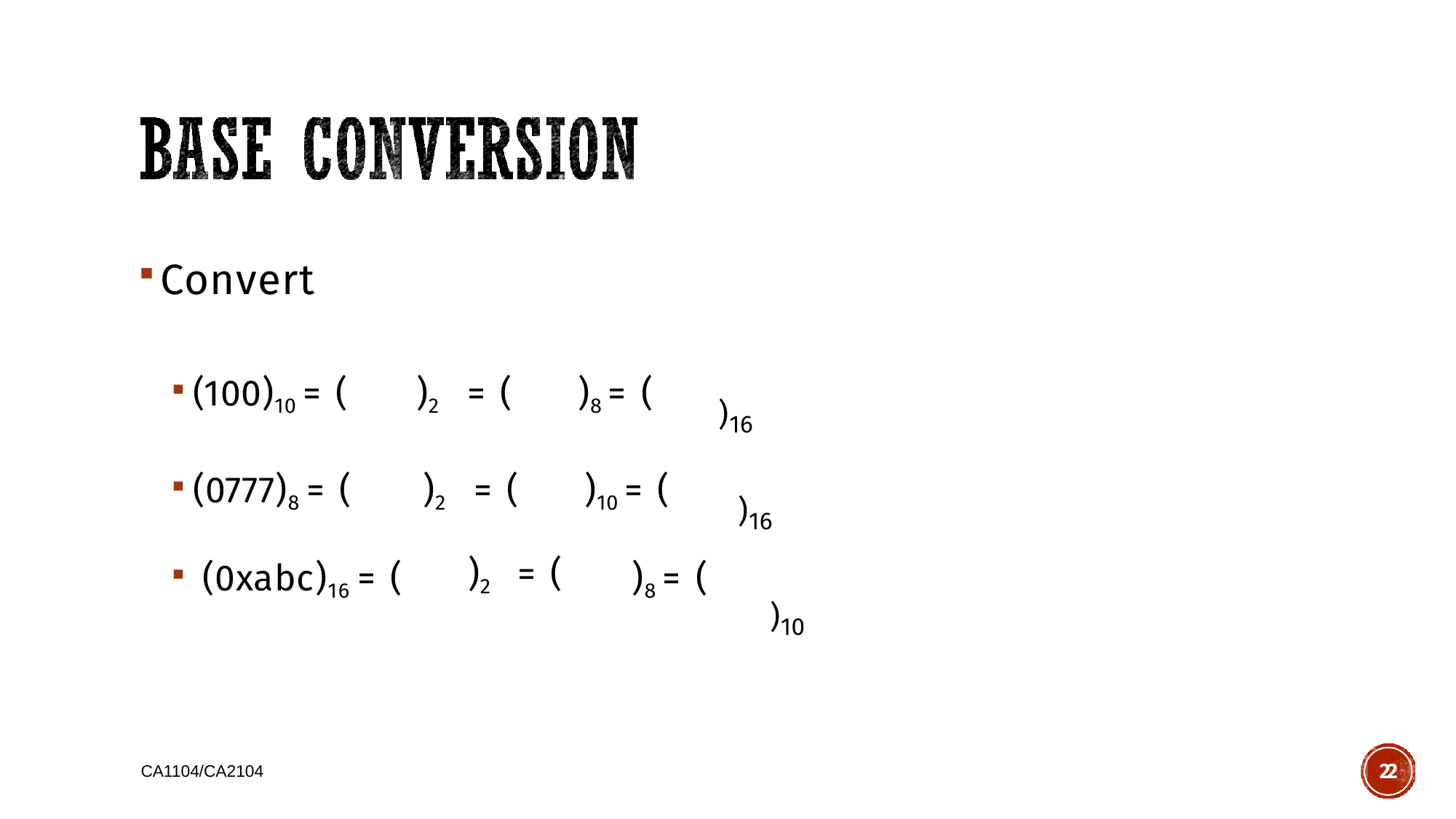

Convert
(100)10 = (
)2	= (	)8 = (
)16
(0777)8 = (
(0xabc)16 = (
)2	= (	)10 = (
)8 = (
)16
)10
)2	= (

22
CA1104/CA2104